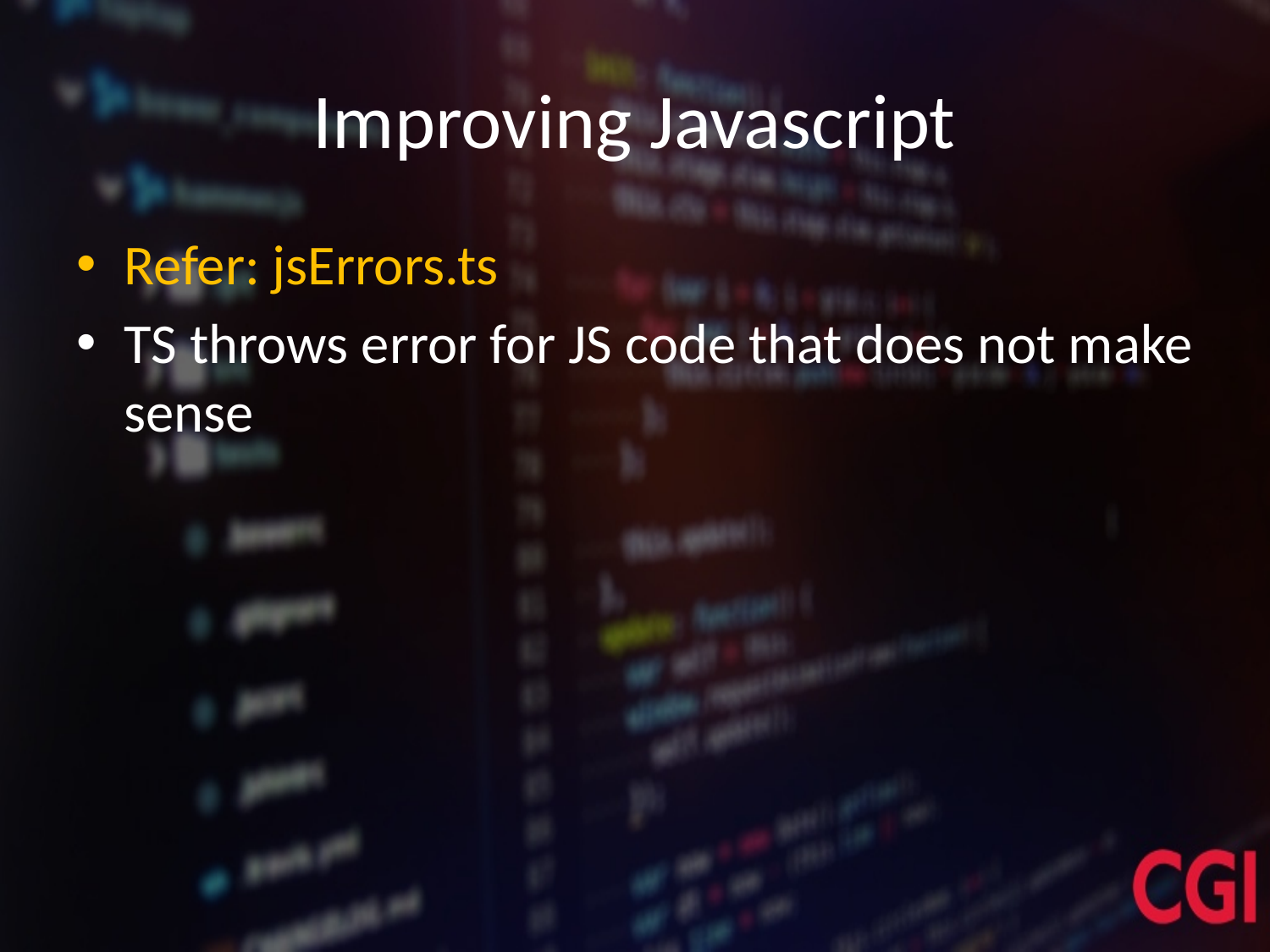

# Improving Javascript
Refer: jsErrors.ts
TS throws error for JS code that does not make sense